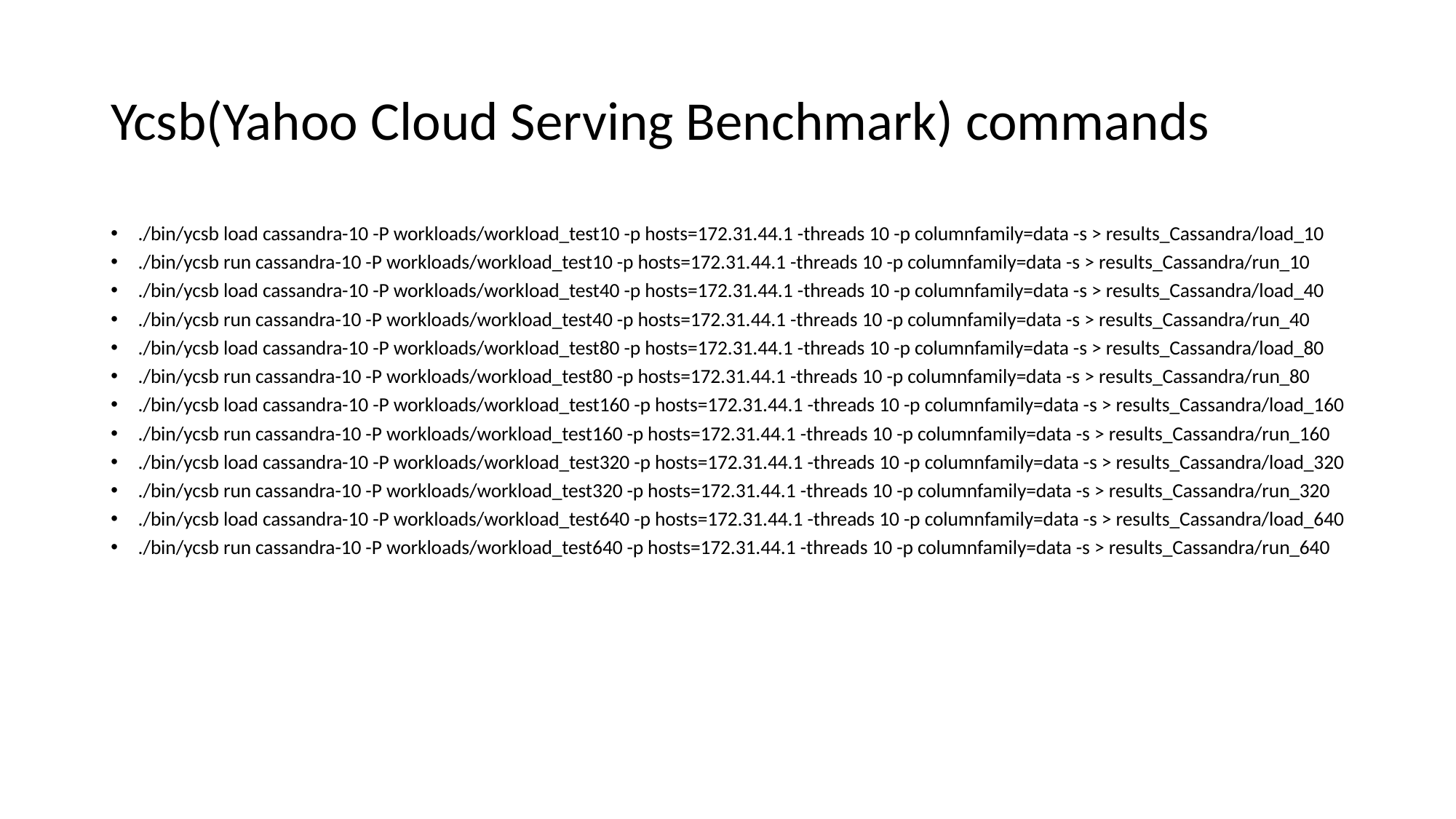

# Ycsb(Yahoo Cloud Serving Benchmark) commands
./bin/ycsb load cassandra-10 -P workloads/workload_test10 -p hosts=172.31.44.1 -threads 10 -p columnfamily=data -s > results_Cassandra/load_10
./bin/ycsb run cassandra-10 -P workloads/workload_test10 -p hosts=172.31.44.1 -threads 10 -p columnfamily=data -s > results_Cassandra/run_10
./bin/ycsb load cassandra-10 -P workloads/workload_test40 -p hosts=172.31.44.1 -threads 10 -p columnfamily=data -s > results_Cassandra/load_40
./bin/ycsb run cassandra-10 -P workloads/workload_test40 -p hosts=172.31.44.1 -threads 10 -p columnfamily=data -s > results_Cassandra/run_40
./bin/ycsb load cassandra-10 -P workloads/workload_test80 -p hosts=172.31.44.1 -threads 10 -p columnfamily=data -s > results_Cassandra/load_80
./bin/ycsb run cassandra-10 -P workloads/workload_test80 -p hosts=172.31.44.1 -threads 10 -p columnfamily=data -s > results_Cassandra/run_80
./bin/ycsb load cassandra-10 -P workloads/workload_test160 -p hosts=172.31.44.1 -threads 10 -p columnfamily=data -s > results_Cassandra/load_160
./bin/ycsb run cassandra-10 -P workloads/workload_test160 -p hosts=172.31.44.1 -threads 10 -p columnfamily=data -s > results_Cassandra/run_160
./bin/ycsb load cassandra-10 -P workloads/workload_test320 -p hosts=172.31.44.1 -threads 10 -p columnfamily=data -s > results_Cassandra/load_320
./bin/ycsb run cassandra-10 -P workloads/workload_test320 -p hosts=172.31.44.1 -threads 10 -p columnfamily=data -s > results_Cassandra/run_320
./bin/ycsb load cassandra-10 -P workloads/workload_test640 -p hosts=172.31.44.1 -threads 10 -p columnfamily=data -s > results_Cassandra/load_640
./bin/ycsb run cassandra-10 -P workloads/workload_test640 -p hosts=172.31.44.1 -threads 10 -p columnfamily=data -s > results_Cassandra/run_640